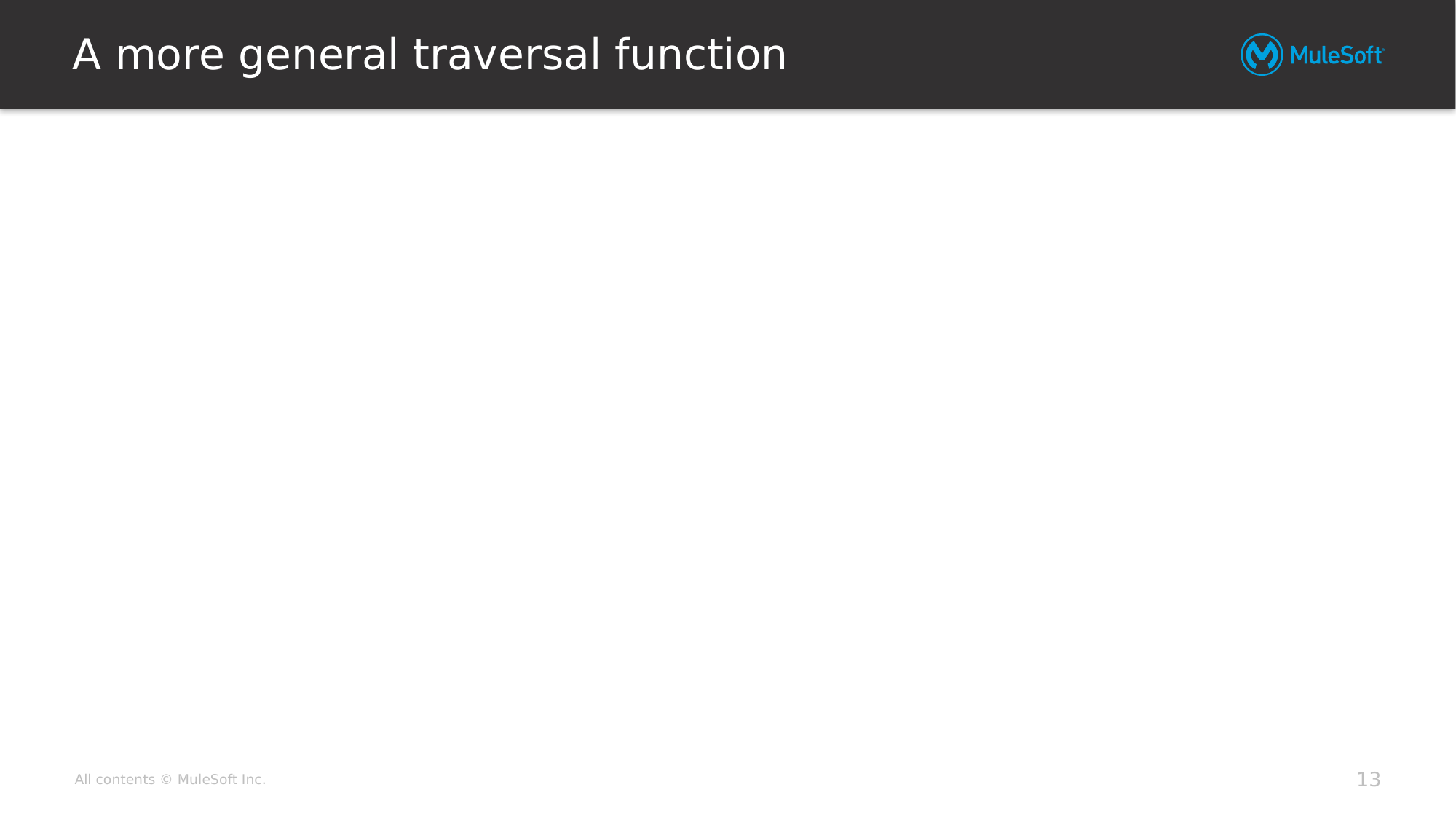

# A more general traversal function

13